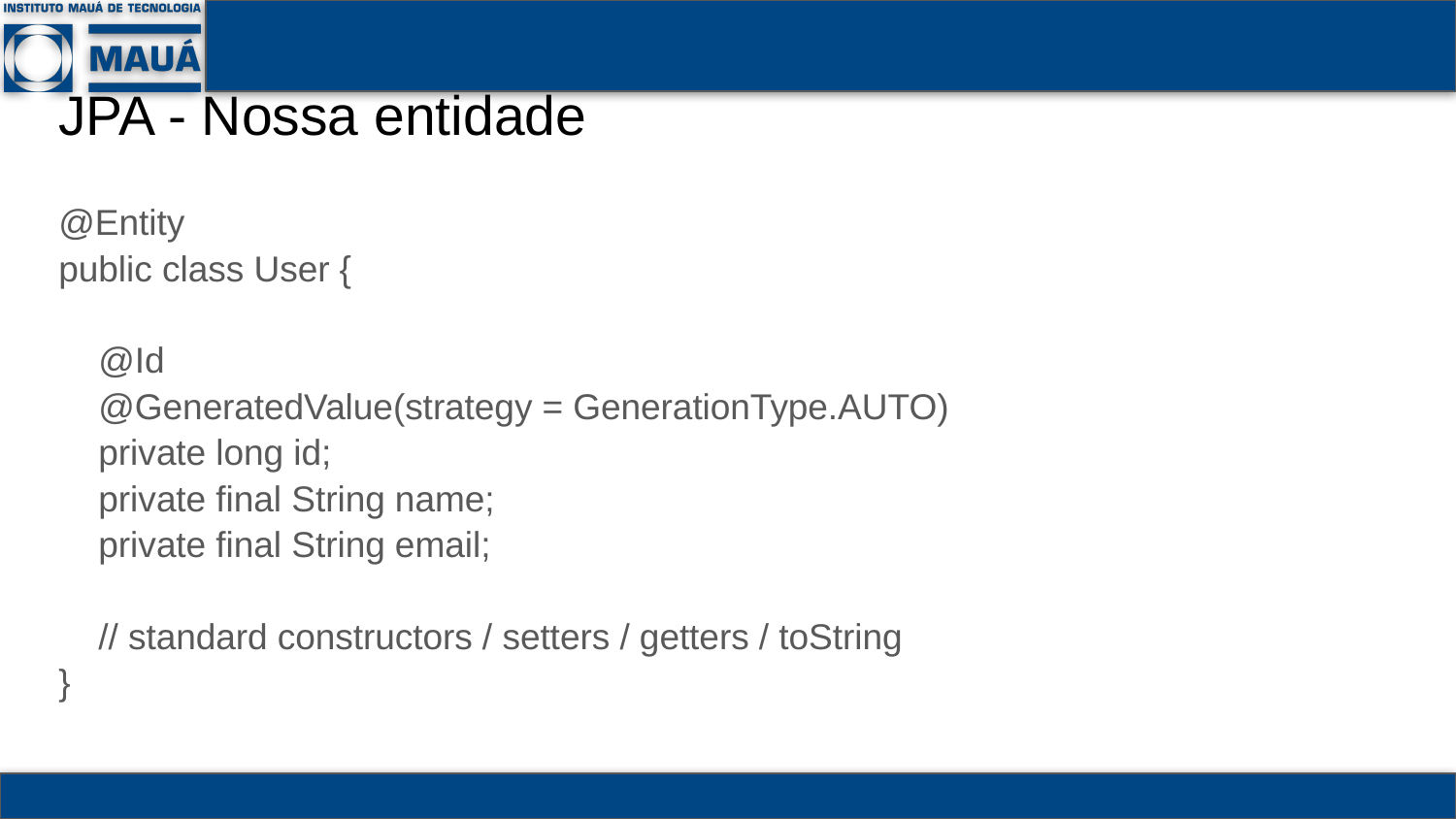

# JPA - Nossa entidade
@Entity
public class User {

    @Id
    @GeneratedValue(strategy = GenerationType.AUTO)
    private long id;
    private final String name;
    private final String email;

    // standard constructors / setters / getters / toString
}